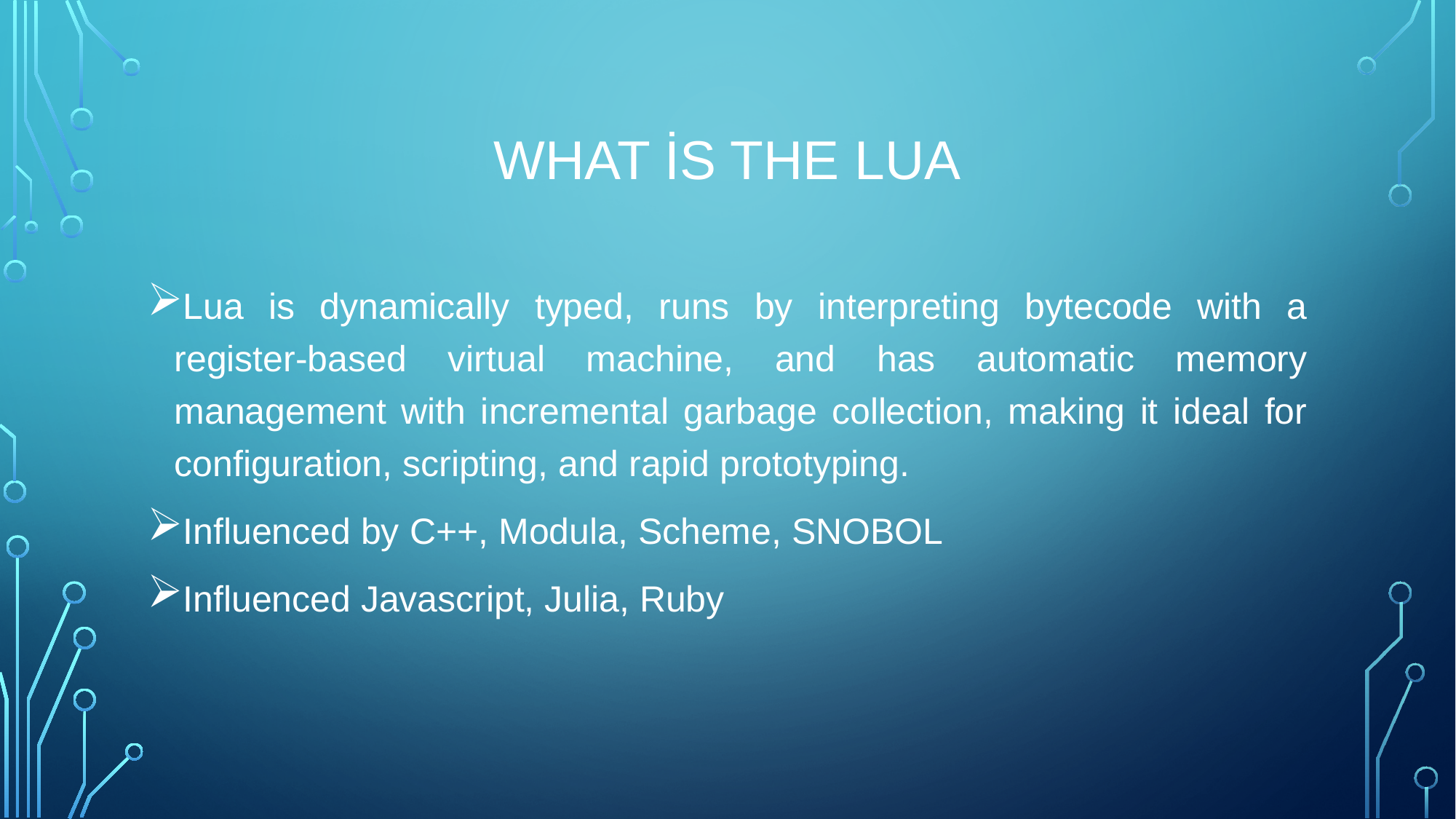

# What is the lua
Lua is dynamically typed, runs by interpreting bytecode with a register-based virtual machine, and has automatic memory management with incremental garbage collection, making it ideal for configuration, scripting, and rapid prototyping.
Influenced by C++, Modula, Scheme, SNOBOL
Influenced Javascript, Julia, Ruby